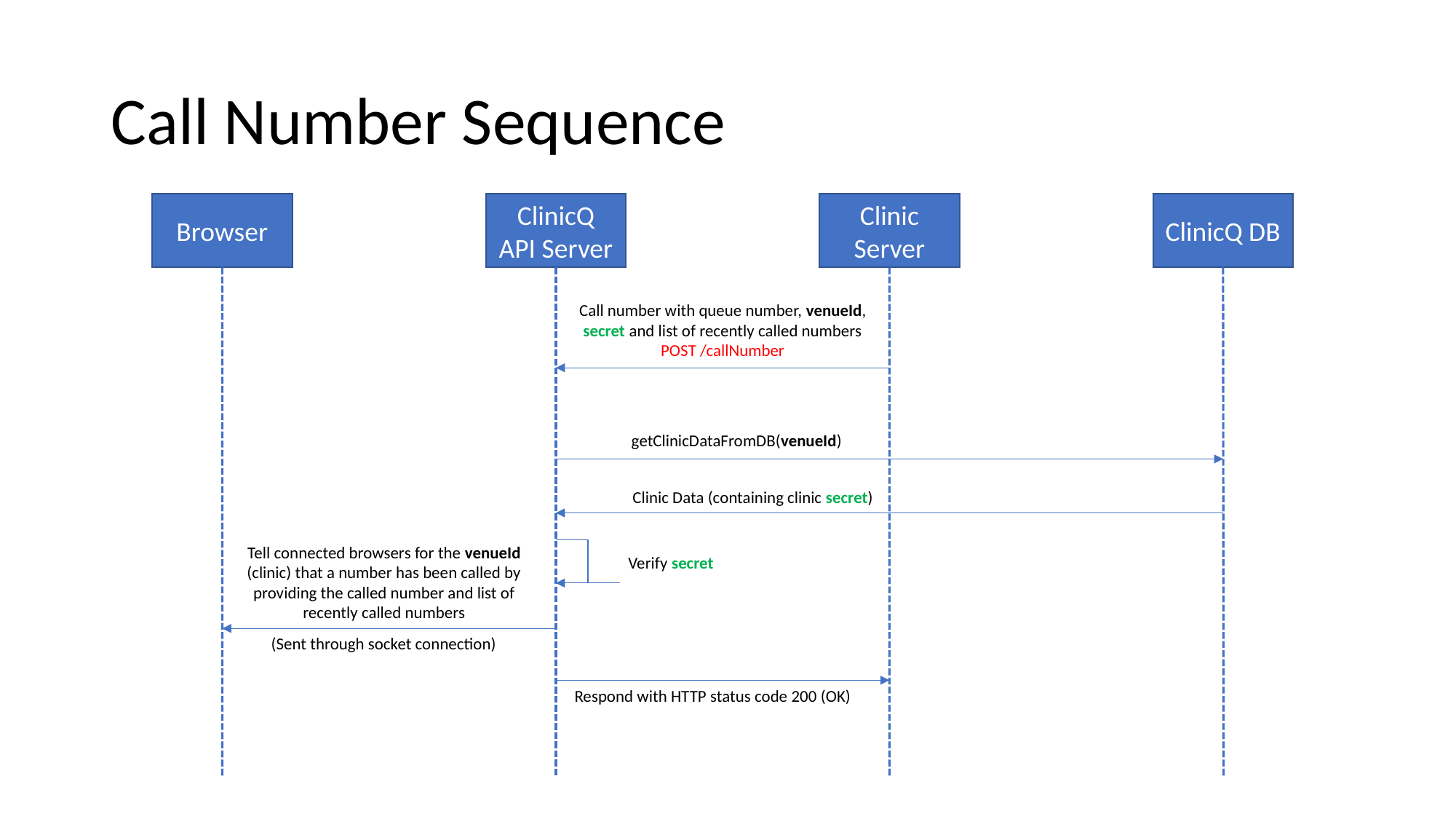

# Call Number Sequence
Browser
ClinicQ API Server
Clinic Server
ClinicQ DB
Call number with queue number, venueId, secret and list of recently called numbers
POST /callNumber
getClinicDataFromDB(venueId)
Clinic Data (containing clinic secret)
Tell connected browsers for the venueId (clinic) that a number has been called by providing the called number and list of recently called numbers
Verify secret
(Sent through socket connection)
Respond with HTTP status code 200 (OK)